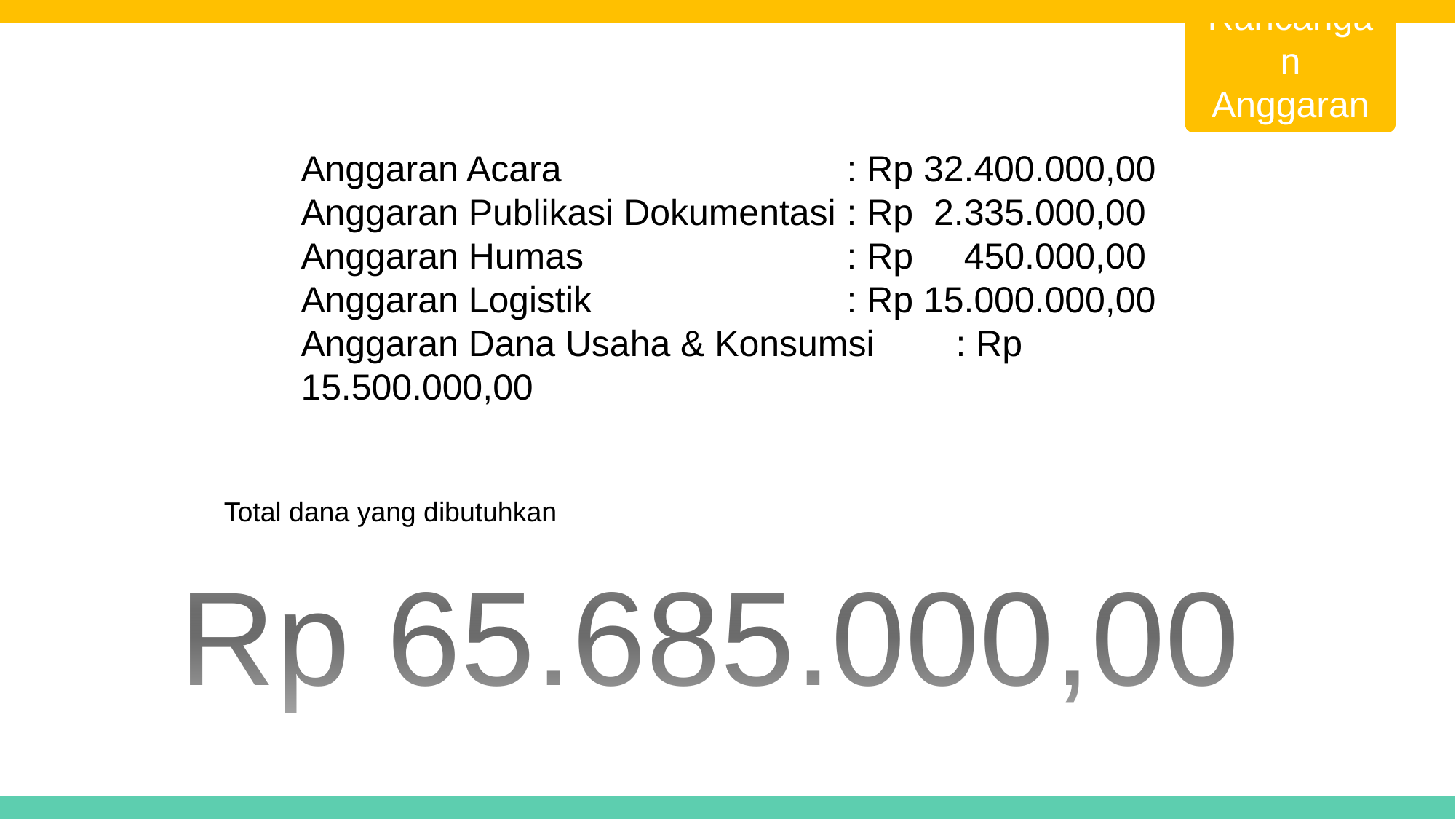

Rancangan
Anggaran
Anggaran Acara			: Rp 32.400.000,00
Anggaran Publikasi Dokumentasi	: Rp  2.335.000,00
Anggaran Humas			: Rp     450.000,00
Anggaran Logistik			: Rp 15.000.000,00
Anggaran Dana Usaha & Konsumsi	: Rp 15.500.000,00

Total dana yang dibutuhkan
Rp 65.685.000,00
33.150.740,00
10.000.630,00
3.000.520,00
200.410,00
10.300,00
200,00
100,00
0